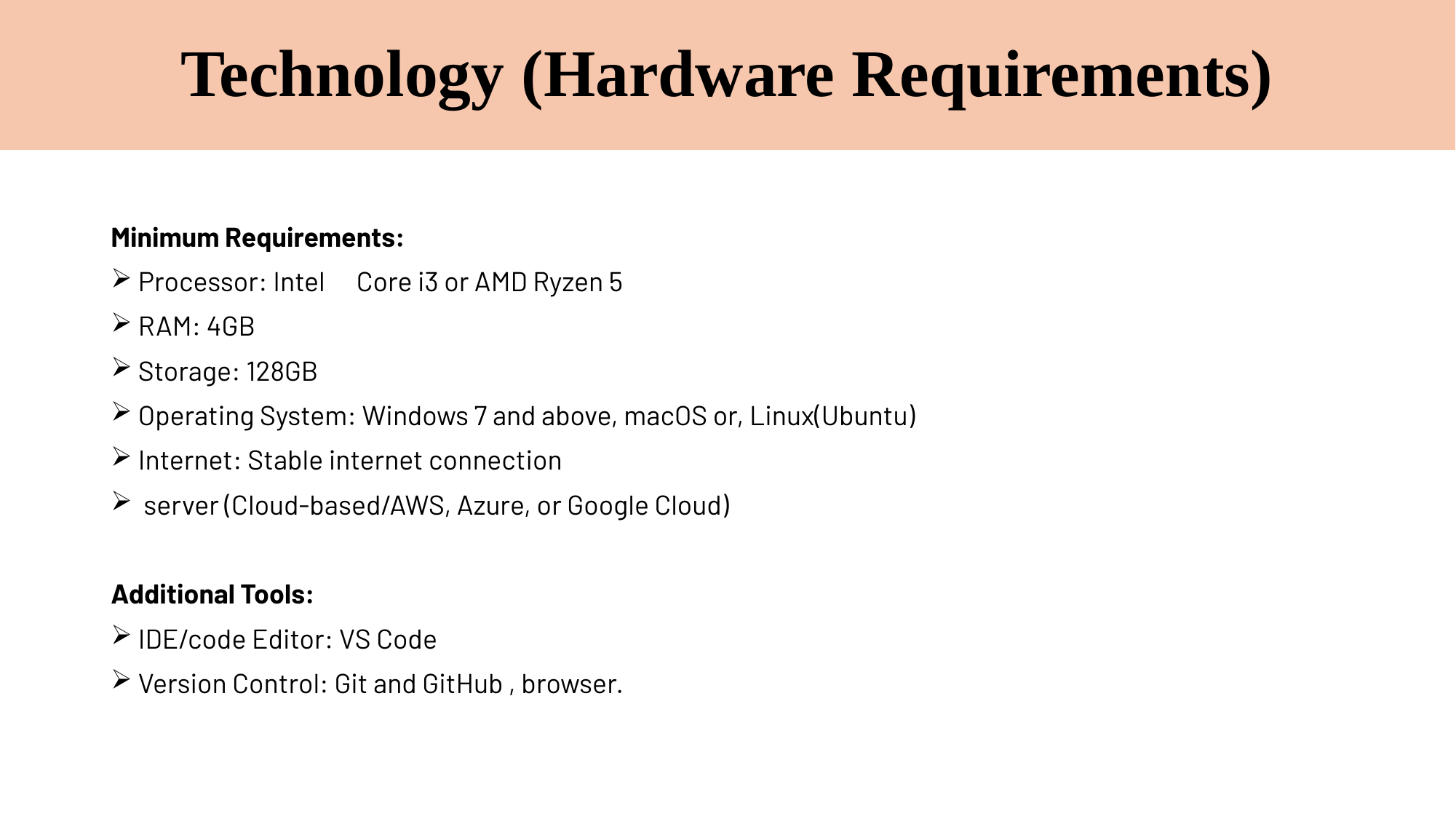

# Technology (Hardware Requirements)
Minimum Requirements:
Processor: Intel 	Core i3 or AMD Ryzen 5
RAM: 4GB
Storage: 128GB
Operating System: Windows 7 and above, macOS or, Linux(Ubuntu)
Internet: Stable internet connection
 server (Cloud-based/AWS, Azure, or Google Cloud)

Additional Tools:
IDE/code Editor: VS Code
Version Control: Git and GitHub , browser.